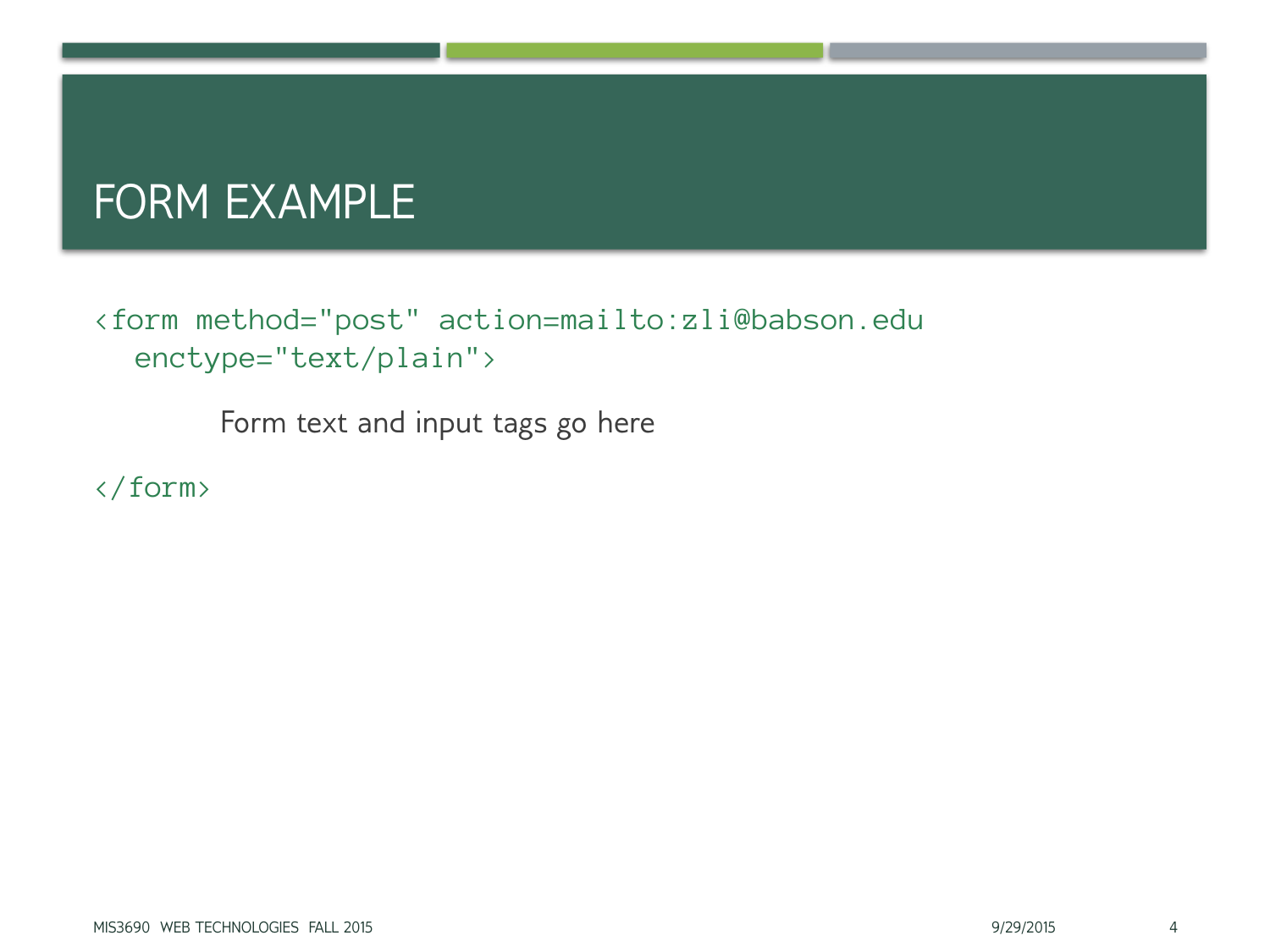

# Form Example
<form method="post" action=mailto:zli@babson.edu enctype="text/plain">
	Form text and input tags go here
</form>
MIS3690  Web Technologies  Fall 2015
9/29/2015
4